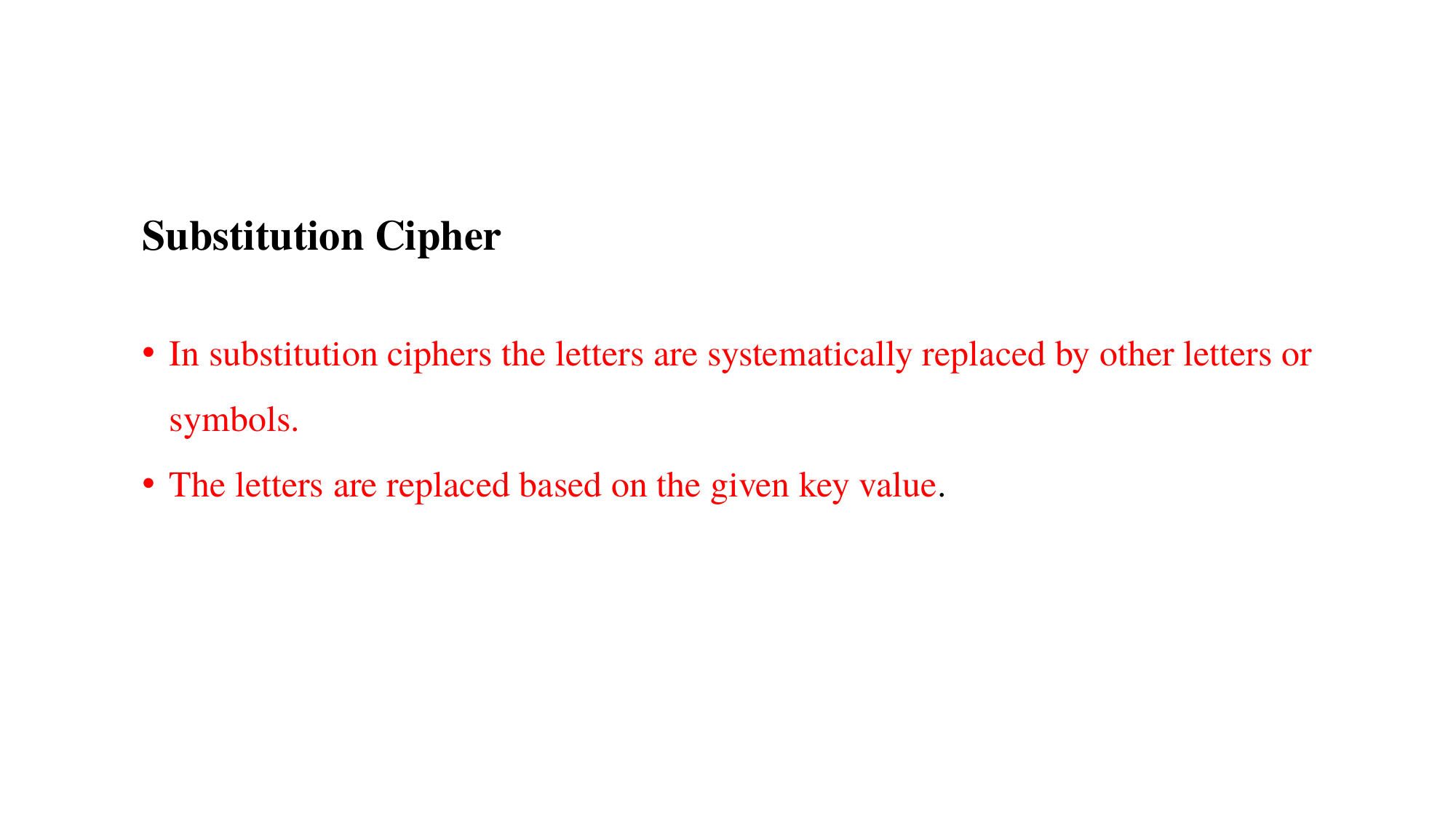

#
Substitution Cipher
In substitution ciphers the letters are systematically replaced by other letters or symbols.
The letters are replaced based on the given key value.